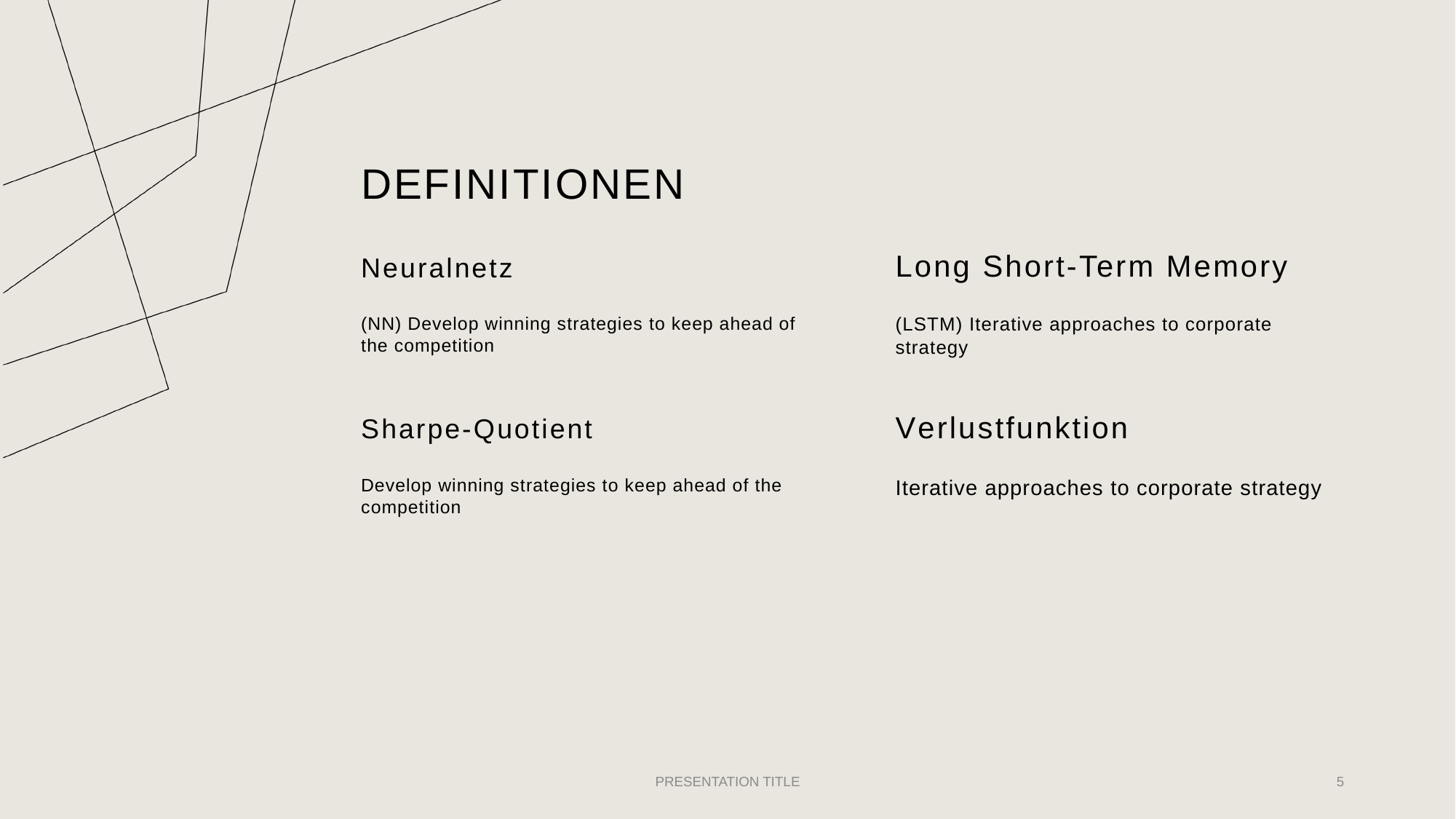

# Definitionen
Long Short-Term Memory
Neuralnetz
(NN) Develop winning strategies to keep ahead of the competition
​
(LSTM) Iterative approaches to corporate strategy
Verlustfunktion
Sharpe-Quotient
Develop winning strategies to keep ahead of the competition
​
Iterative approaches to corporate strategy
PRESENTATION TITLE
5